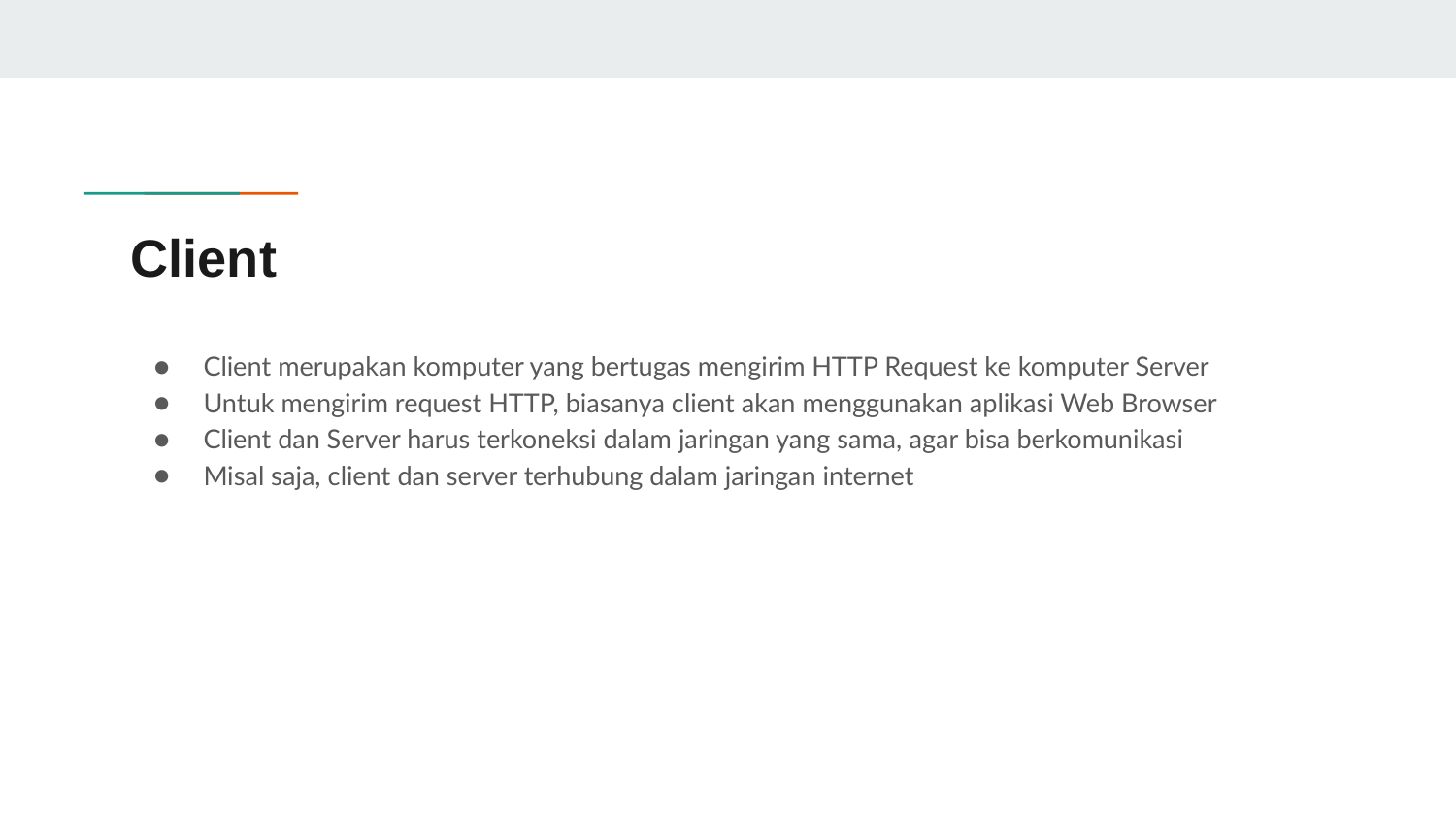

# Client
Client merupakan komputer yang bertugas mengirim HTTP Request ke komputer Server
Untuk mengirim request HTTP, biasanya client akan menggunakan aplikasi Web Browser
Client dan Server harus terkoneksi dalam jaringan yang sama, agar bisa berkomunikasi
Misal saja, client dan server terhubung dalam jaringan internet